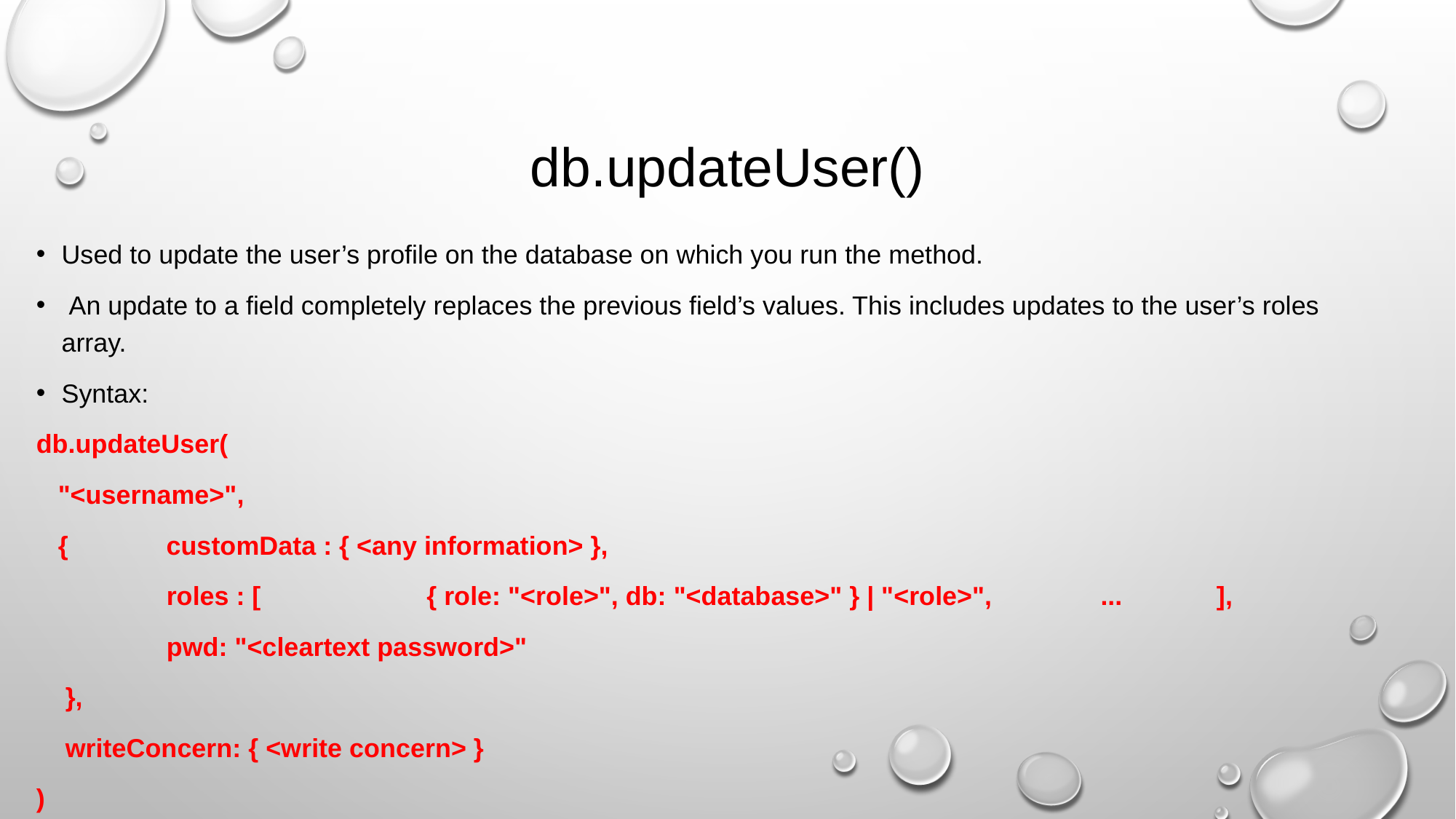

# db.updateUser()
Used to update the user’s profile on the database on which you run the method.
 An update to a field completely replaces the previous field’s values. This includes updates to the user’s roles array.
Syntax:
db.updateUser(
   "<username>",
   {	     customData : { <any information> },
	     roles : [	               { role: "<role>", db: "<database>" } | "<role>",               ...             ],
	     pwd: "<cleartext password>"
    },
    writeConcern: { <write concern> }
)